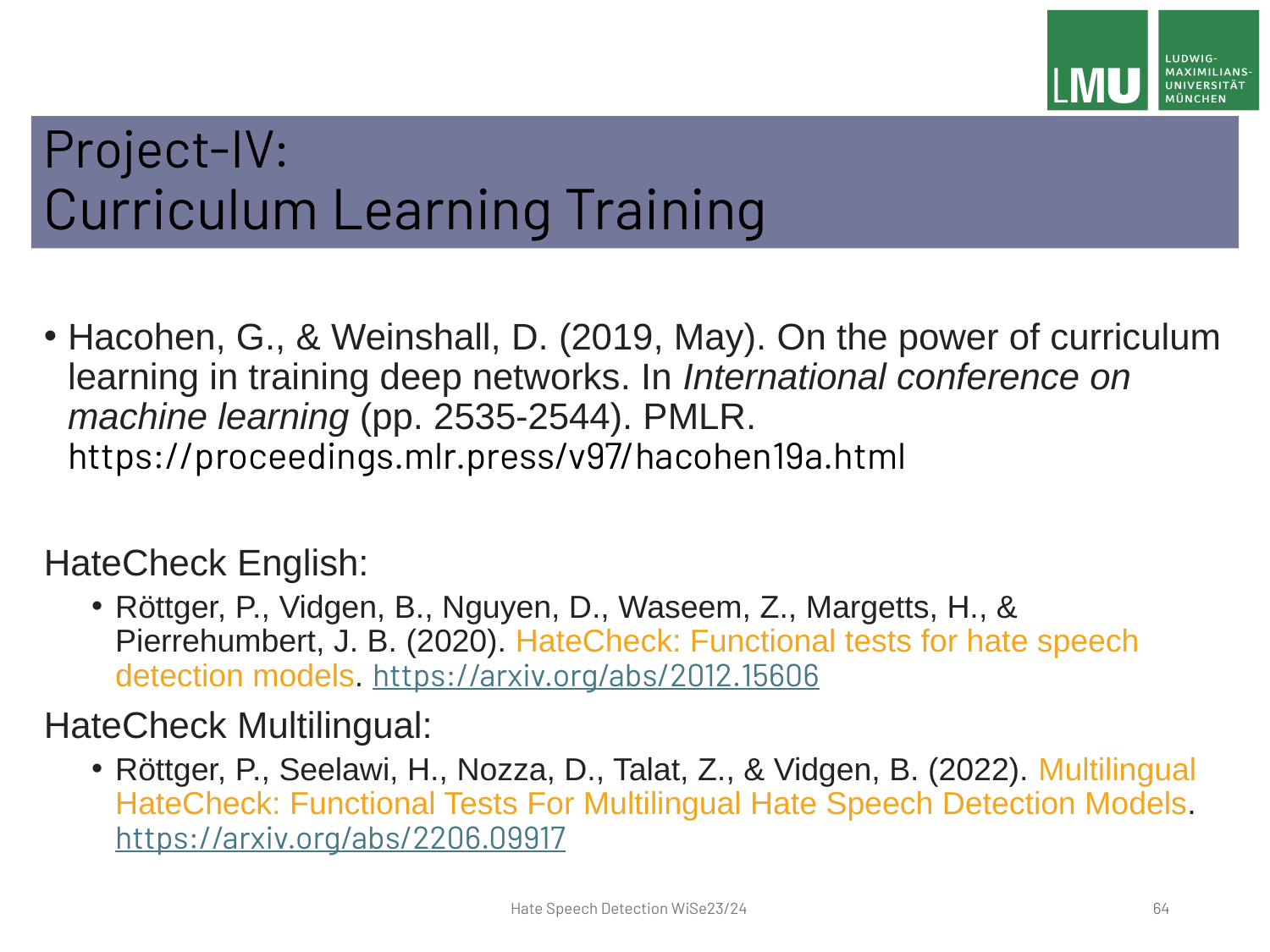

# Project-IV: Curriculum Learning Training

Hacohen, G., & Weinshall, D. (2019, May). On the power of curriculum learning in training deep networks. In International conference on machine learning (pp. 2535-2544). PMLR. https://proceedings.mlr.press/v97/hacohen19a.html

HateCheck English:
Röttger, P., Vidgen, B., Nguyen, D., Waseem, Z., Margetts, H., & Pierrehumbert, J. B. (2020). HateCheck: Functional tests for hate speech detection models. https://arxiv.org/abs/2012.15606
HateCheck Multilingual:
Röttger, P., Seelawi, H., Nozza, D., Talat, Z., & Vidgen, B. (2022). Multilingual HateCheck: Functional Tests For Multilingual Hate Speech Detection Models. https://arxiv.org/abs/2206.09917

Hate Speech Detection WiSe23/24
64